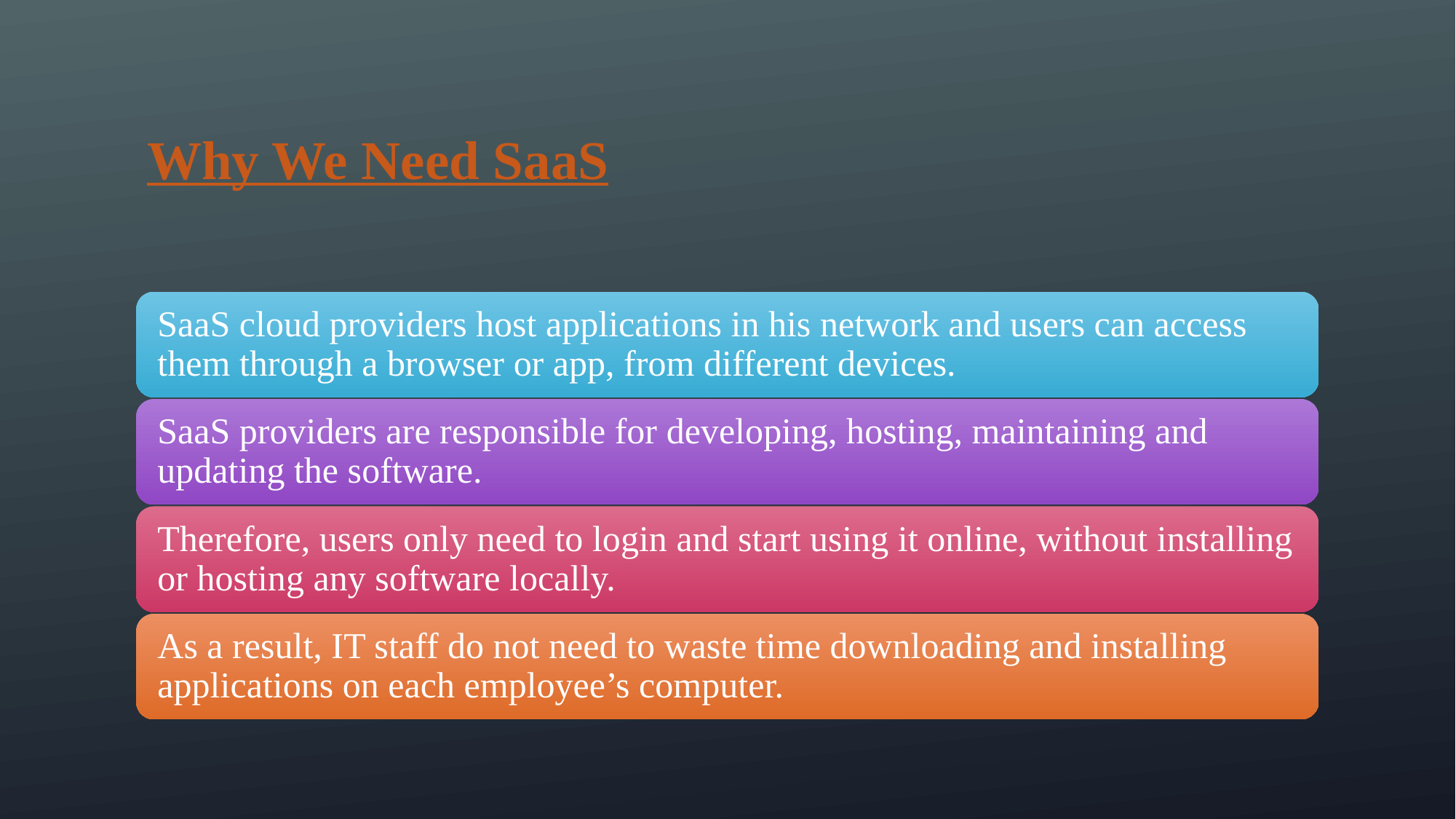

# Why We Need saas
SaaS cloud providers host applications in his network and users can access them through a browser or app, from different devices.
SaaS providers are responsible for developing, hosting, maintaining and updating the software.
Therefore, users only need to login and start using it online, without installing or hosting any software locally.
As a result, IT staff do not need to waste time downloading and installing applications on each employee’s computer.